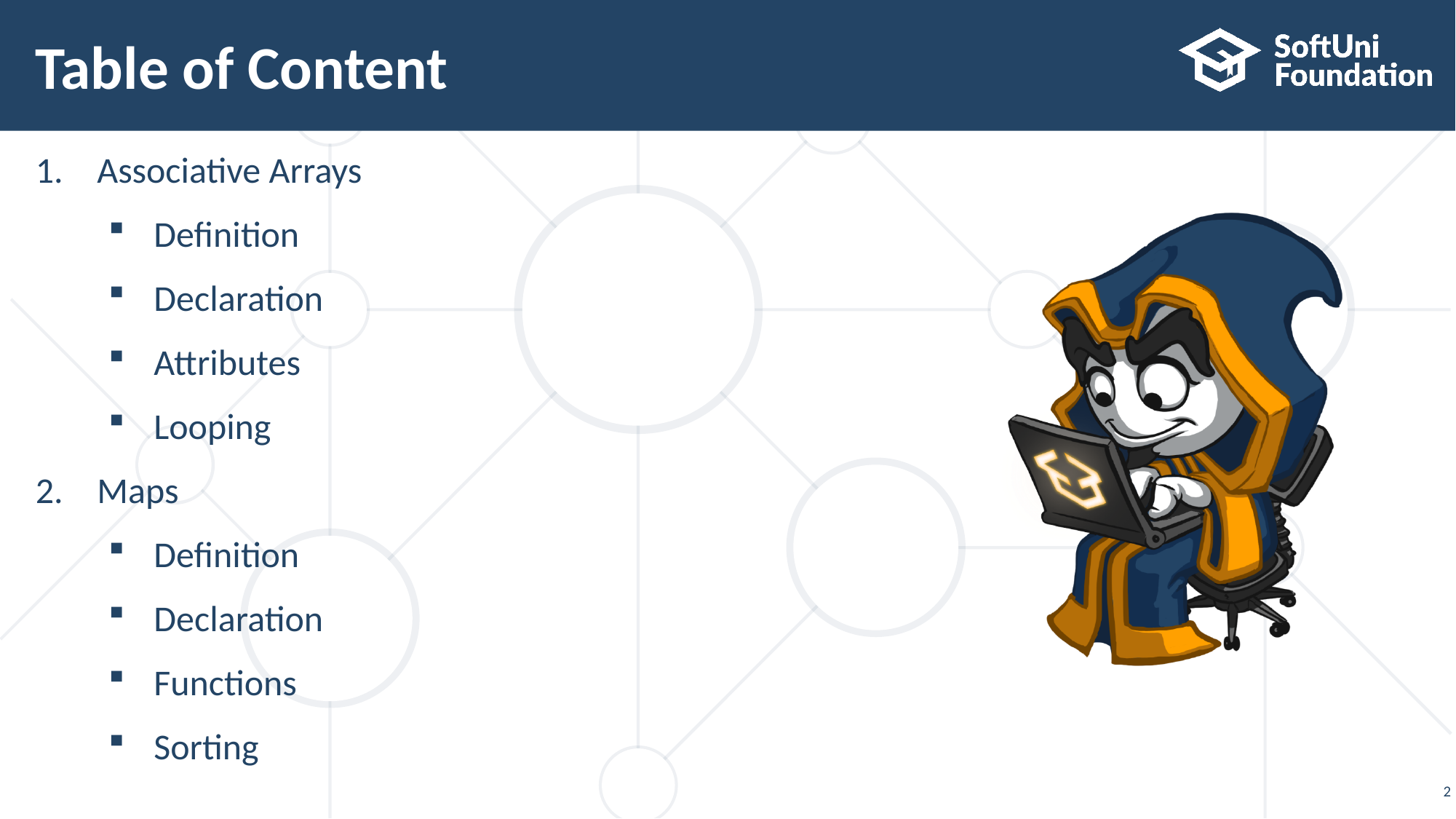

# Table of Content
Associative Arrays
Definition
Declaration
Attributes
Looping
Maps
Definition
Declaration
Functions
Sorting
2